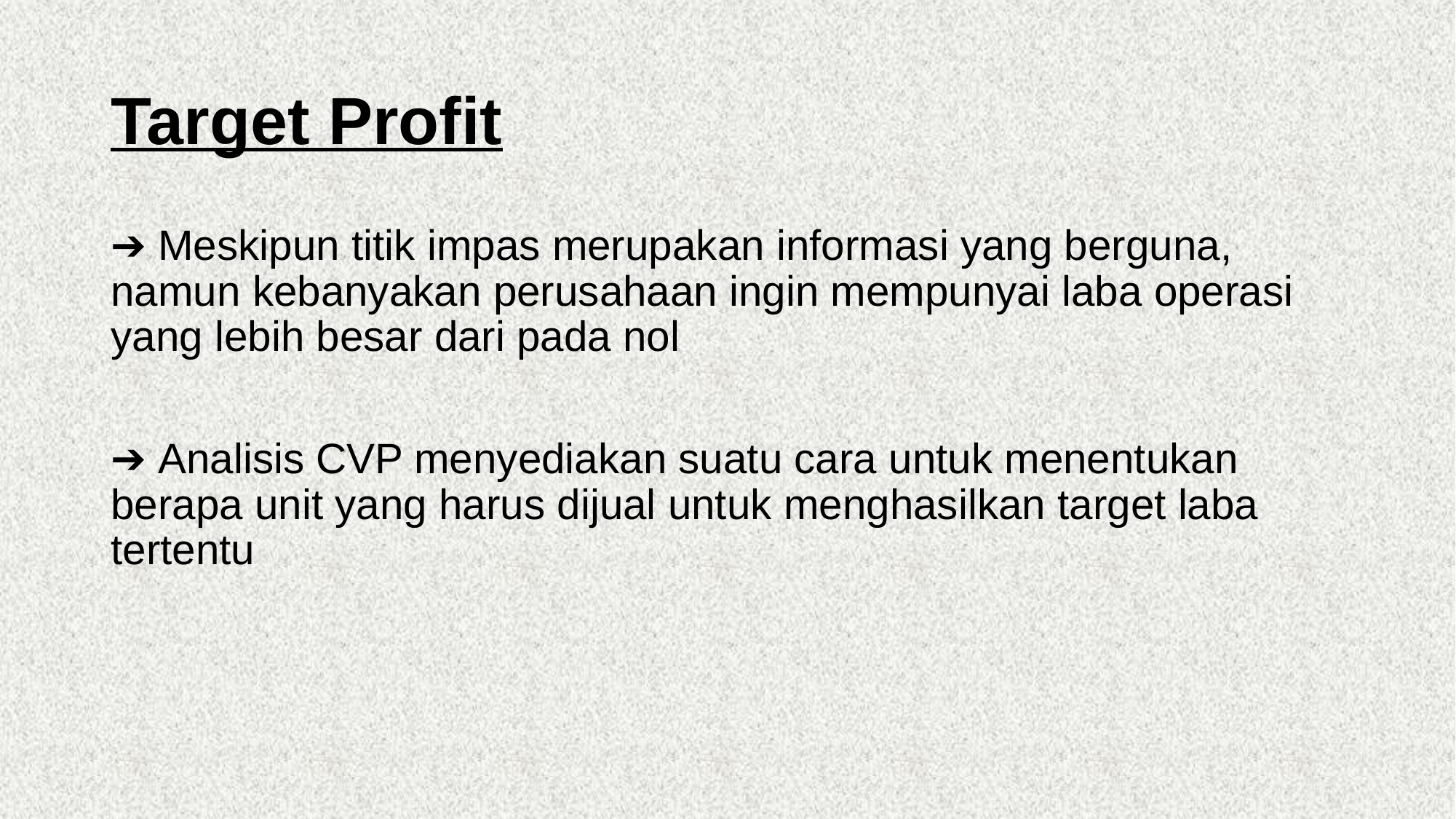

# Target Profit
➔ Meskipun titik impas merupakan informasi yang berguna, namun kebanyakan perusahaan ingin mempunyai laba operasi yang lebih besar dari pada nol

➔ Analisis CVP menyediakan suatu cara untuk menentukan berapa unit yang harus dijual untuk menghasilkan target laba tertentu